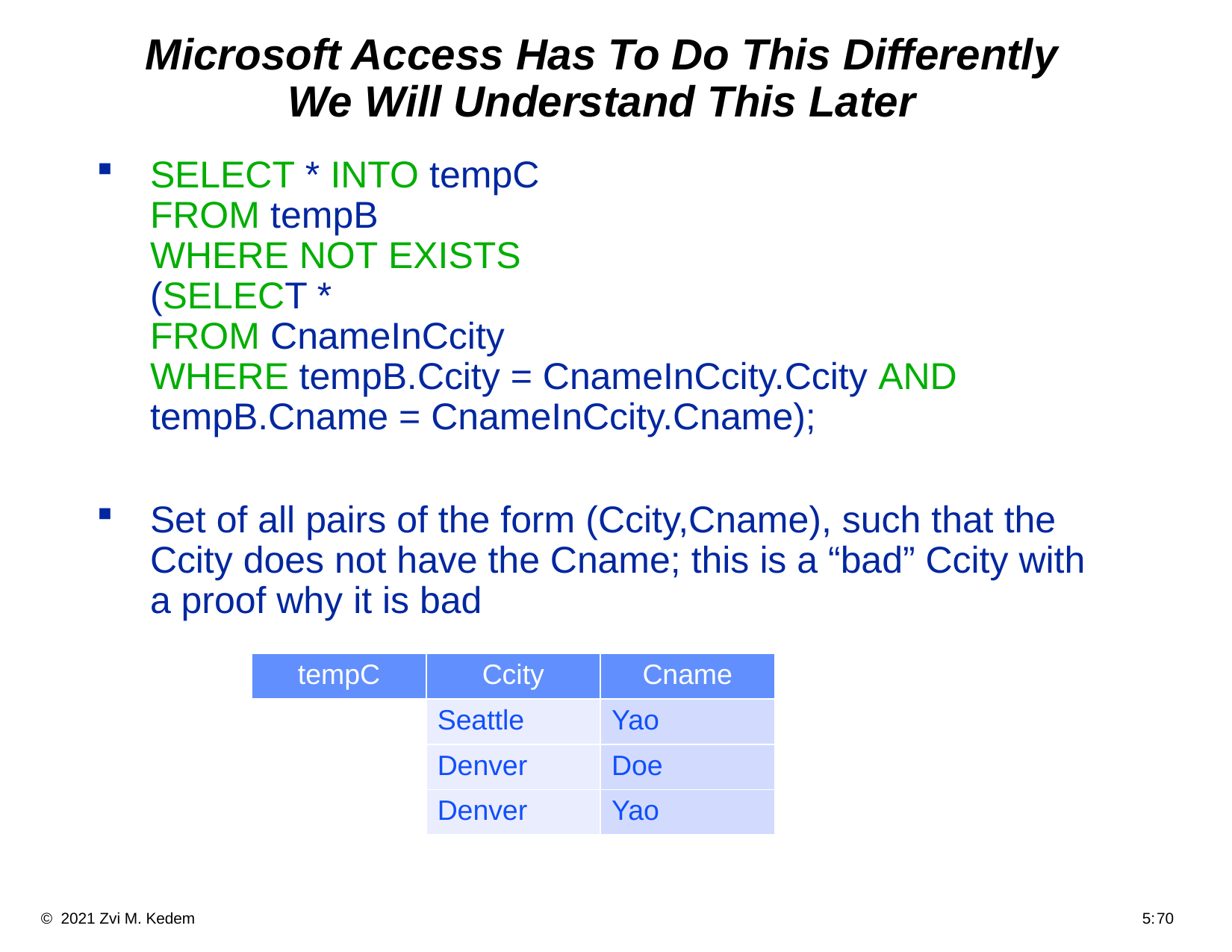

# Microsoft Access Has To Do This Differently We Will Understand This Later
SELECT * INTO tempC
FROM tempB
WHERE NOT EXISTS
(SELECT *
FROM CnameInCcity
WHERE tempB.Ccity = CnameInCcity.Ccity AND tempB.Cname = CnameInCcity.Cname);

Set of all pairs of the form (Ccity,Cname), such that the Ccity does not have the Cname; this is a “bad” Ccity with a proof why it is bad

| tempC | Ccity | Cname |
| --- | --- | --- |
|  | Seattle | Yao |
|  | Denver | Doe |
|  | Denver | Yao |